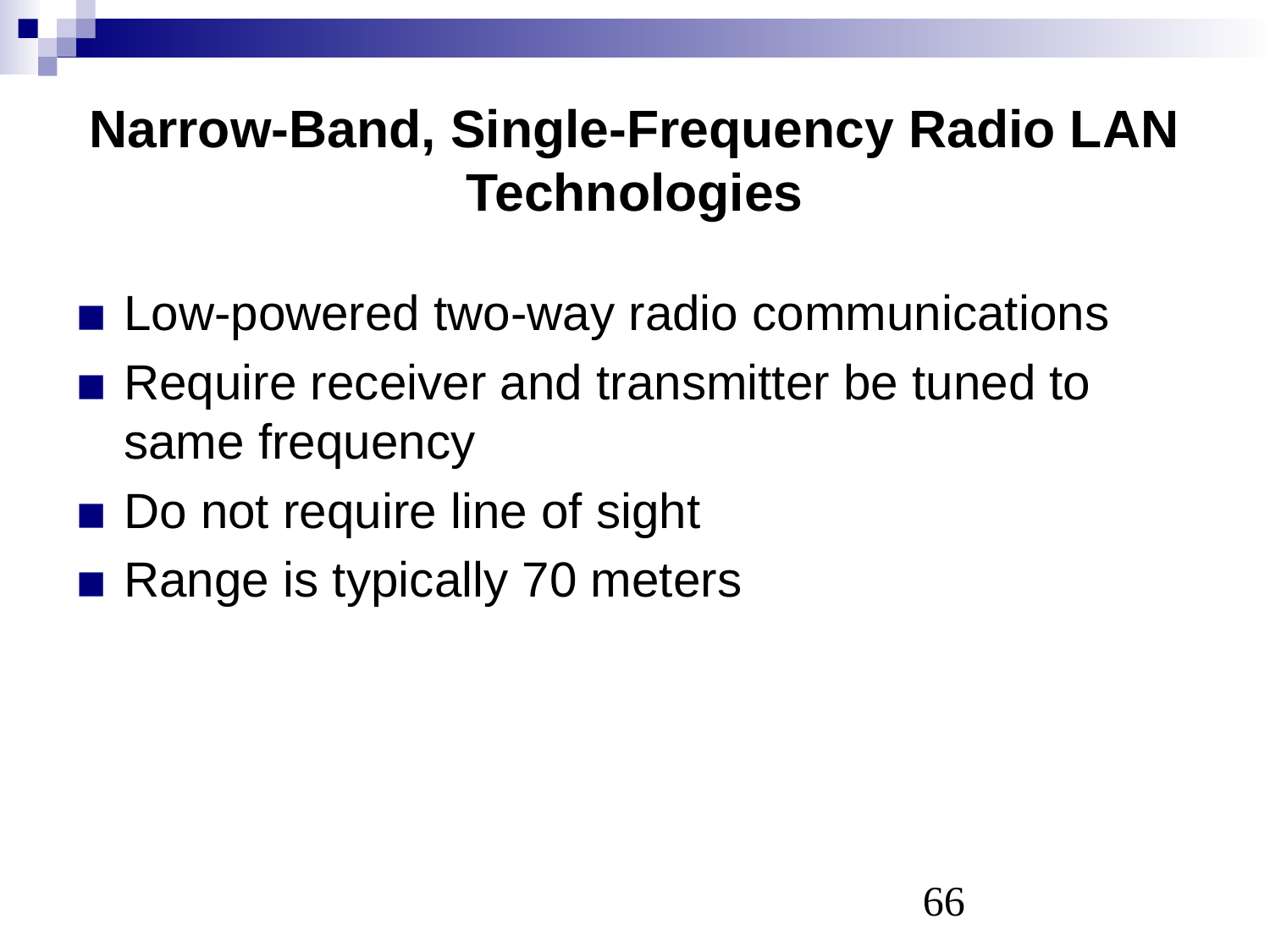

# Narrow-Band, Single-Frequency Radio LAN Technologies
Low-powered two-way radio communications
Require receiver and transmitter be tuned to same frequency
Do not require line of sight
Range is typically 70 meters
66